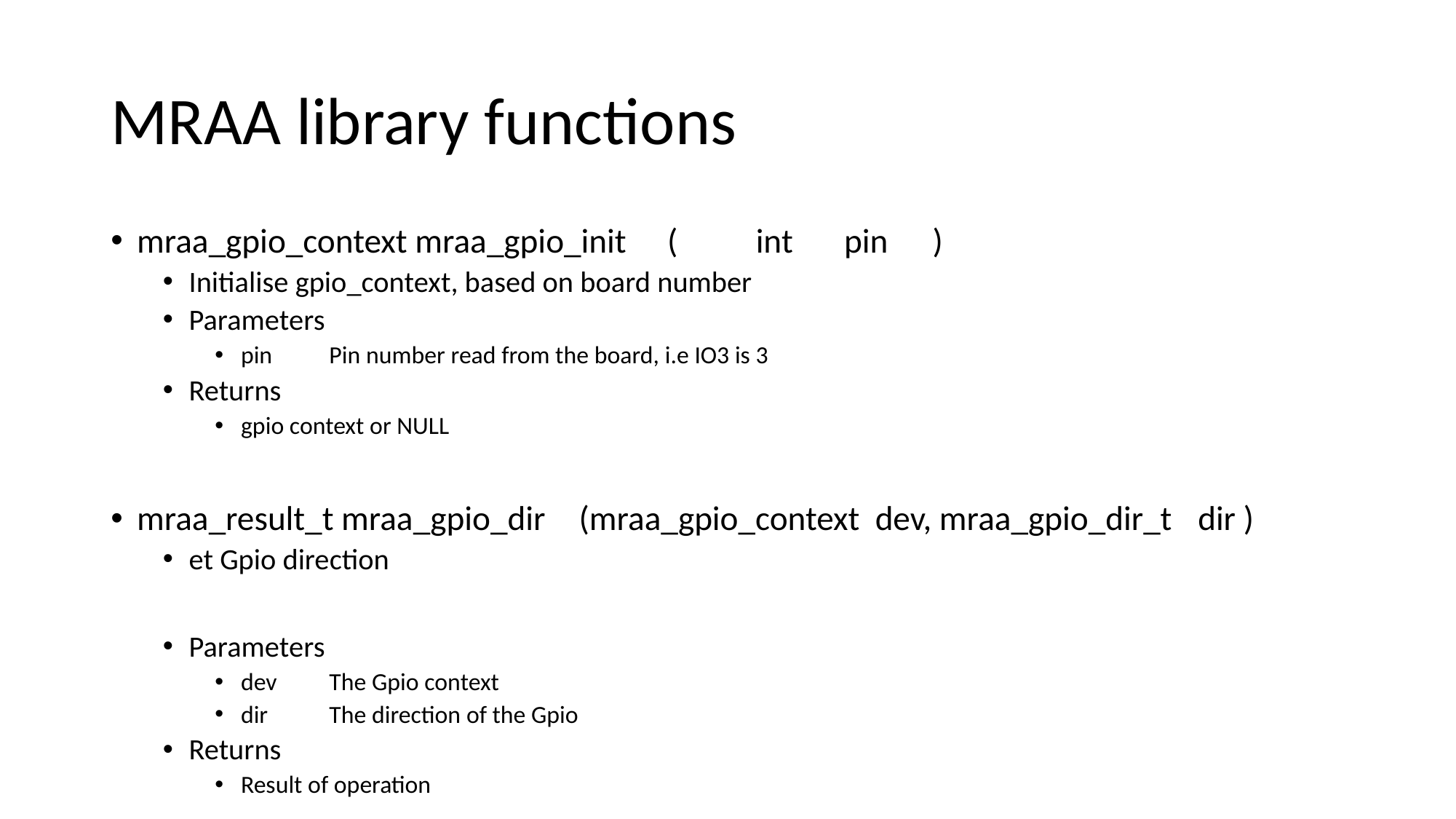

# MRAA library functions
mraa_gpio_context mraa_gpio_init	(	int 	pin	)
Initialise gpio_context, based on board number
Parameters
pin	Pin number read from the board, i.e IO3 is 3
Returns
gpio context or NULL

mraa_result_t mraa_gpio_dir	(mraa_gpio_context  dev, mraa_gpio_dir_t 	dir )
et Gpio direction

Parameters
dev	The Gpio context
dir	The direction of the Gpio
Returns
Result of operation